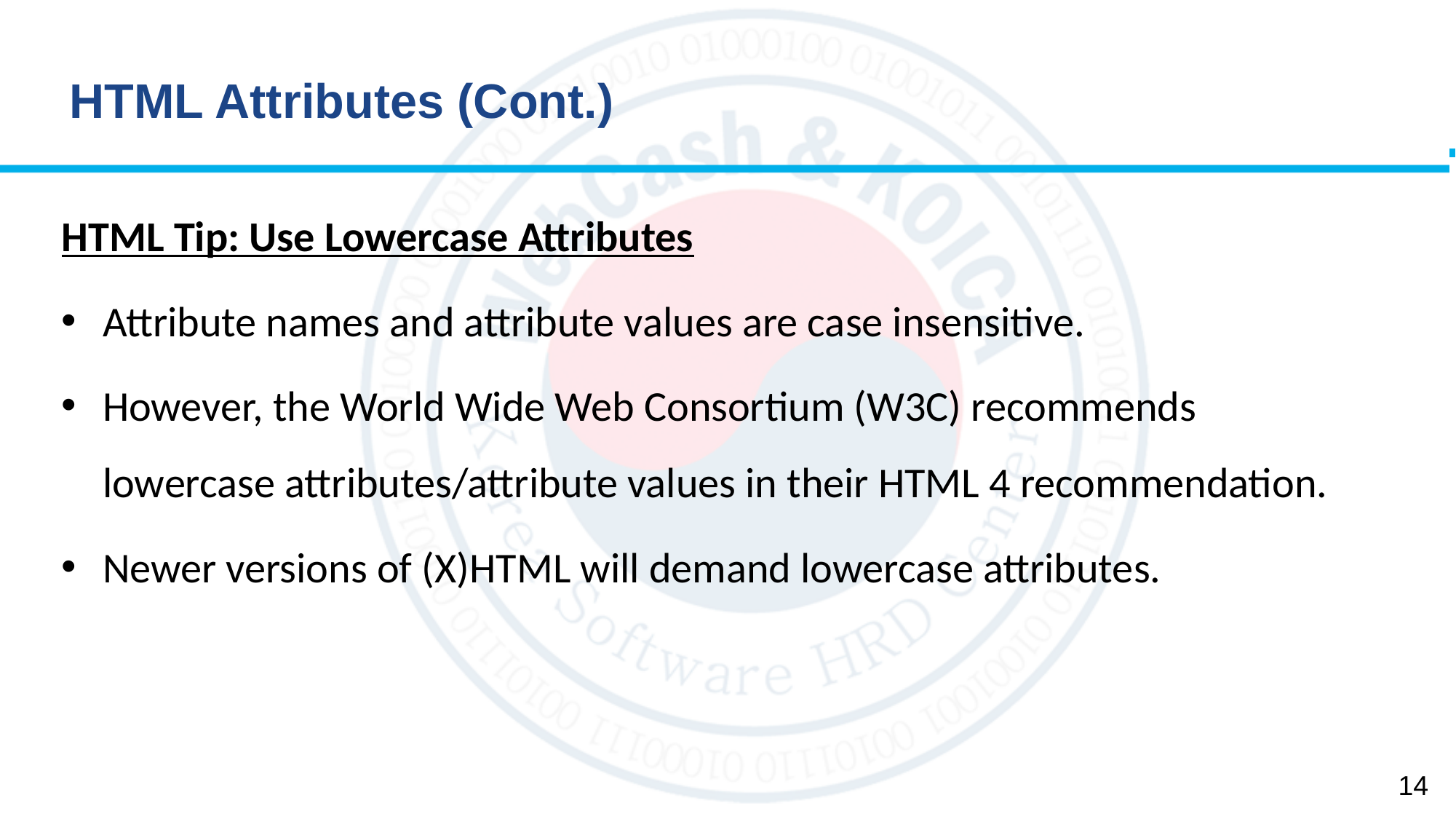

# HTML Attributes (Cont.)
HTML Tip: Use Lowercase Attributes
Attribute names and attribute values are case insensitive.
However, the World Wide Web Consortium (W3C) recommends lowercase attributes/attribute values in their HTML 4 recommendation.
Newer versions of (X)HTML will demand lowercase attributes.